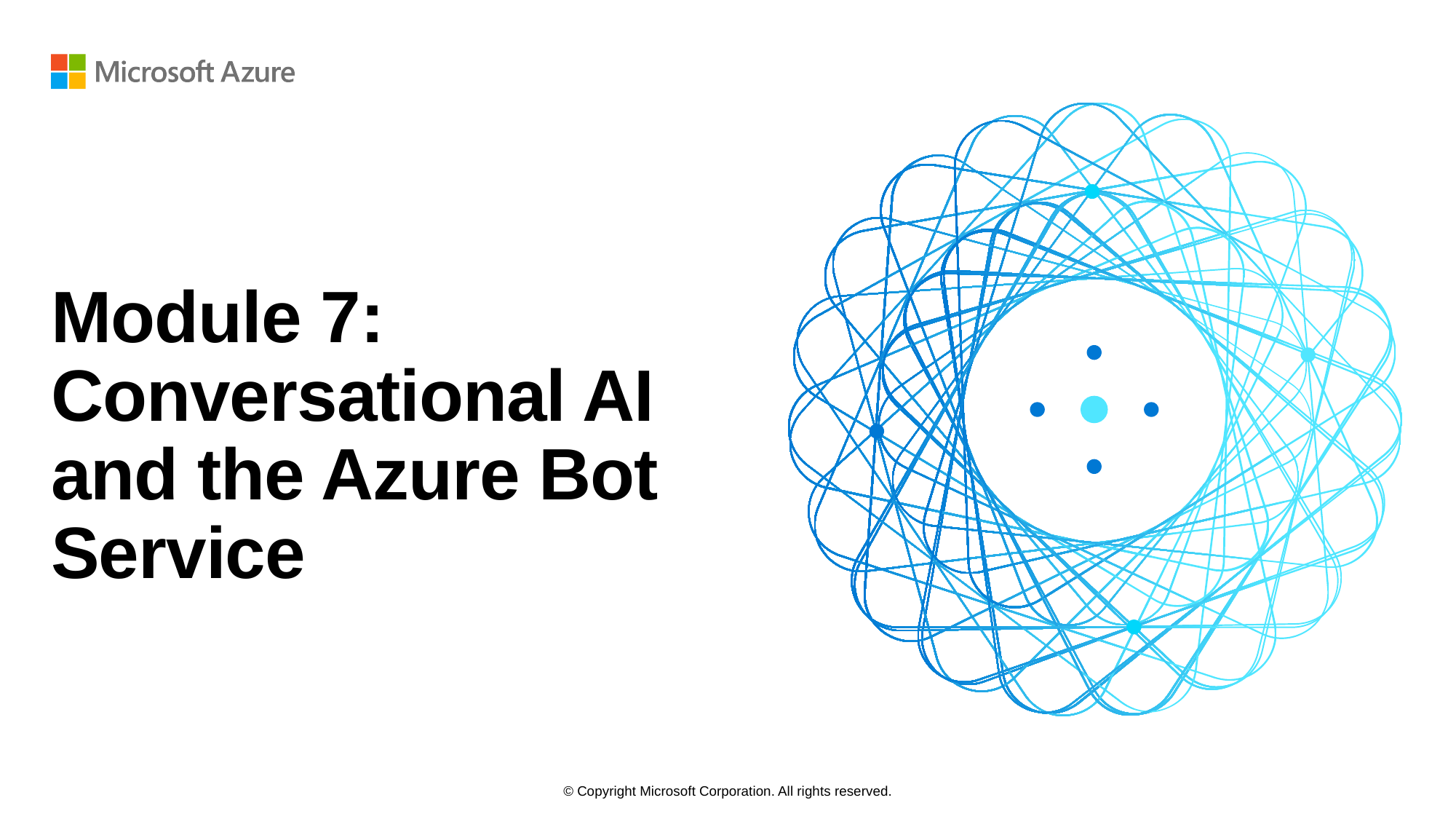

# Module 7: Conversational AI and the Azure Bot Service